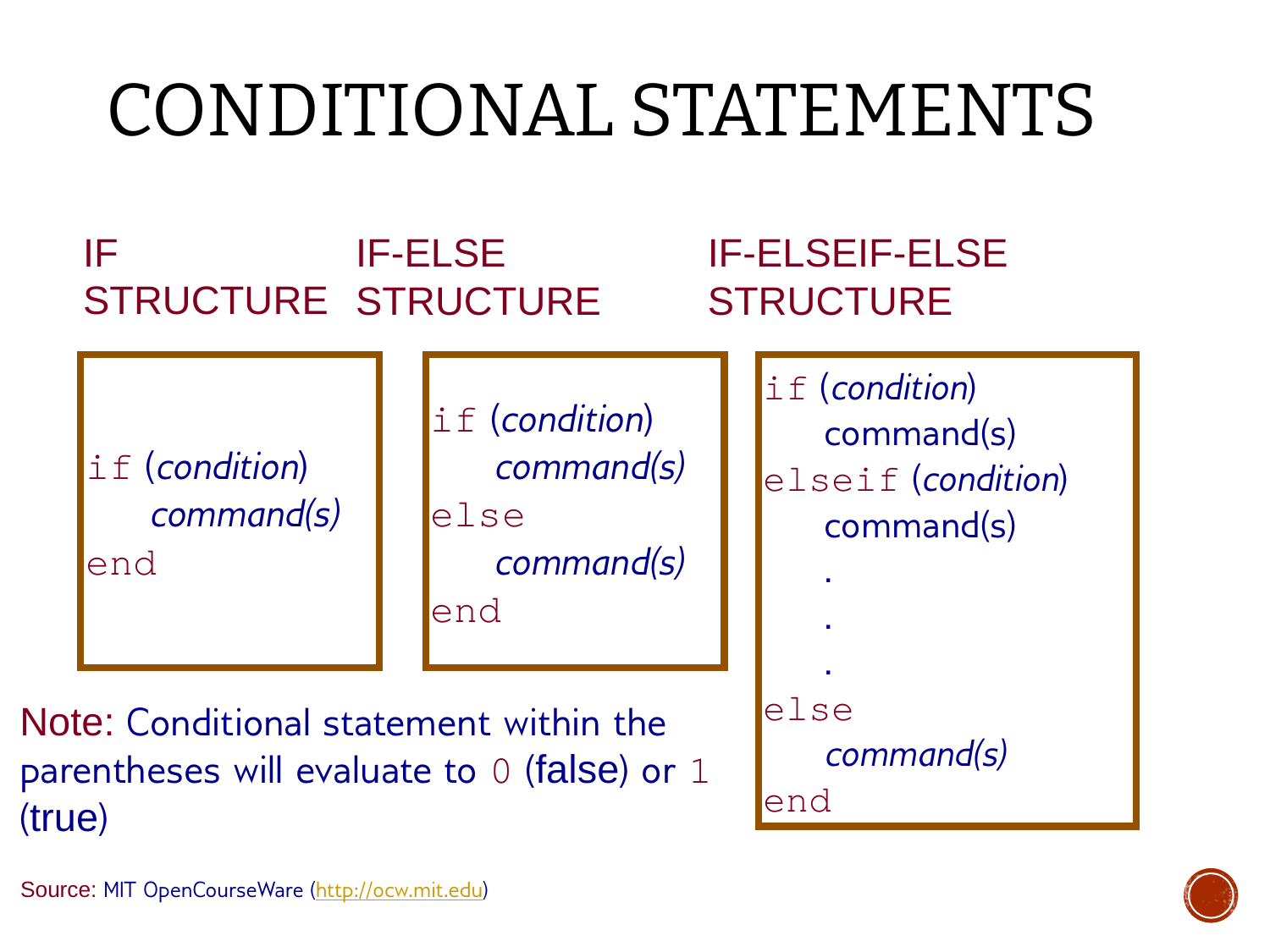

# Conditional statements
if-Else
structure
If
Structure
if-Elseif-else
structure
if (condition)
command(s)
elseif (condition)
command(s)
.
.
.
else
command(s)
end
if (condition)
command(s)
end
if (condition)
command(s)
else
command(s)
end
Note: Conditional statement within the parentheses will evaluate to 0 (false) or 1 (true)
Source: MIT OpenCourseWare (http://ocw.mit.edu)